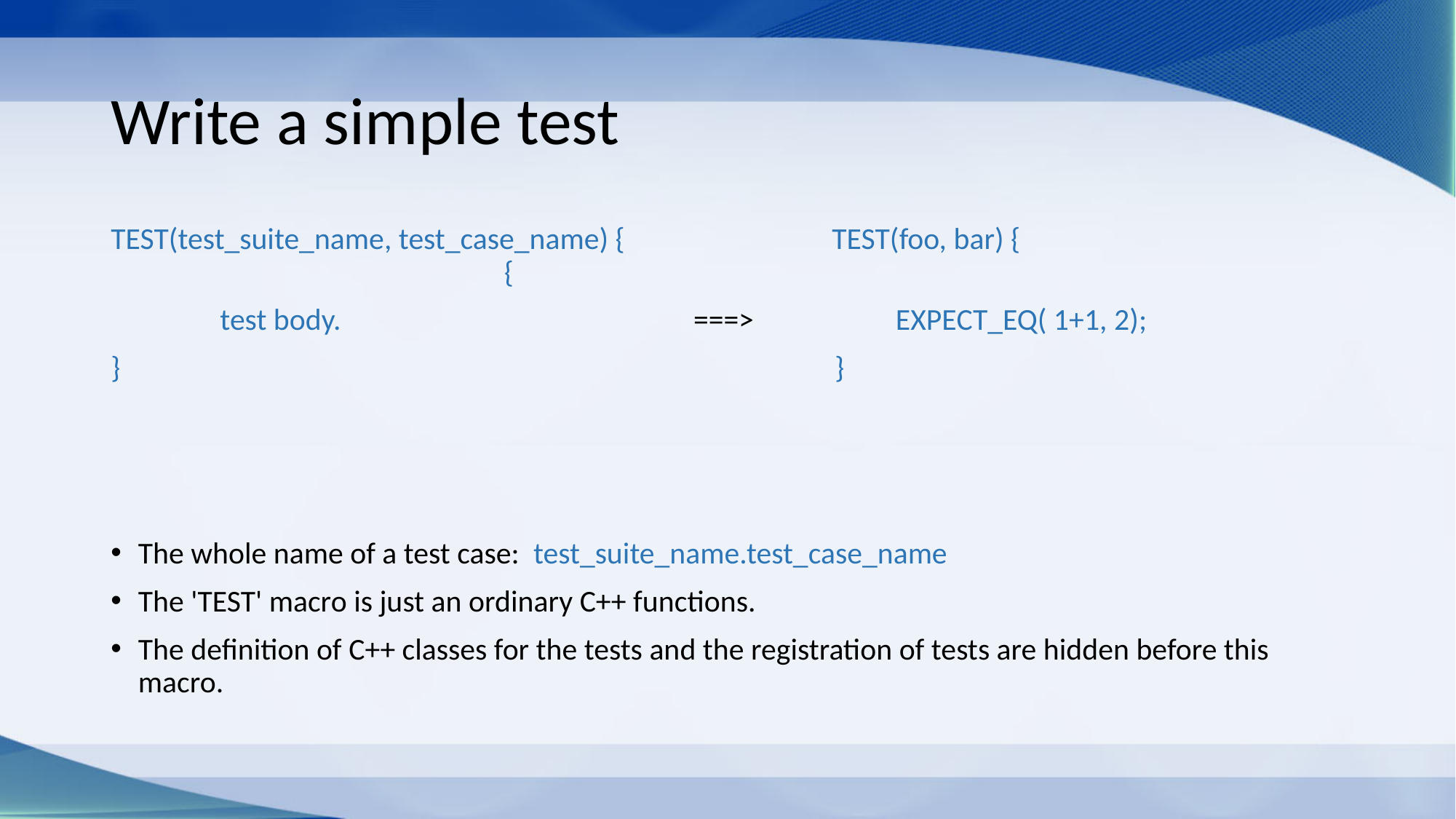

# Write a simple test
TEST(test_suite_name, test_case_name) {                              TEST(foo, bar) {                                                                                                        {
	test body.                                                   ===>		   EXPECT_EQ( 1+1, 2);
}						          }

The whole name of a test case:  test_suite_name.test_case_name
The 'TEST' macro is just an ordinary C++ functions.
The definition of C++ classes for the tests and the registration of tests are hidden before this macro.